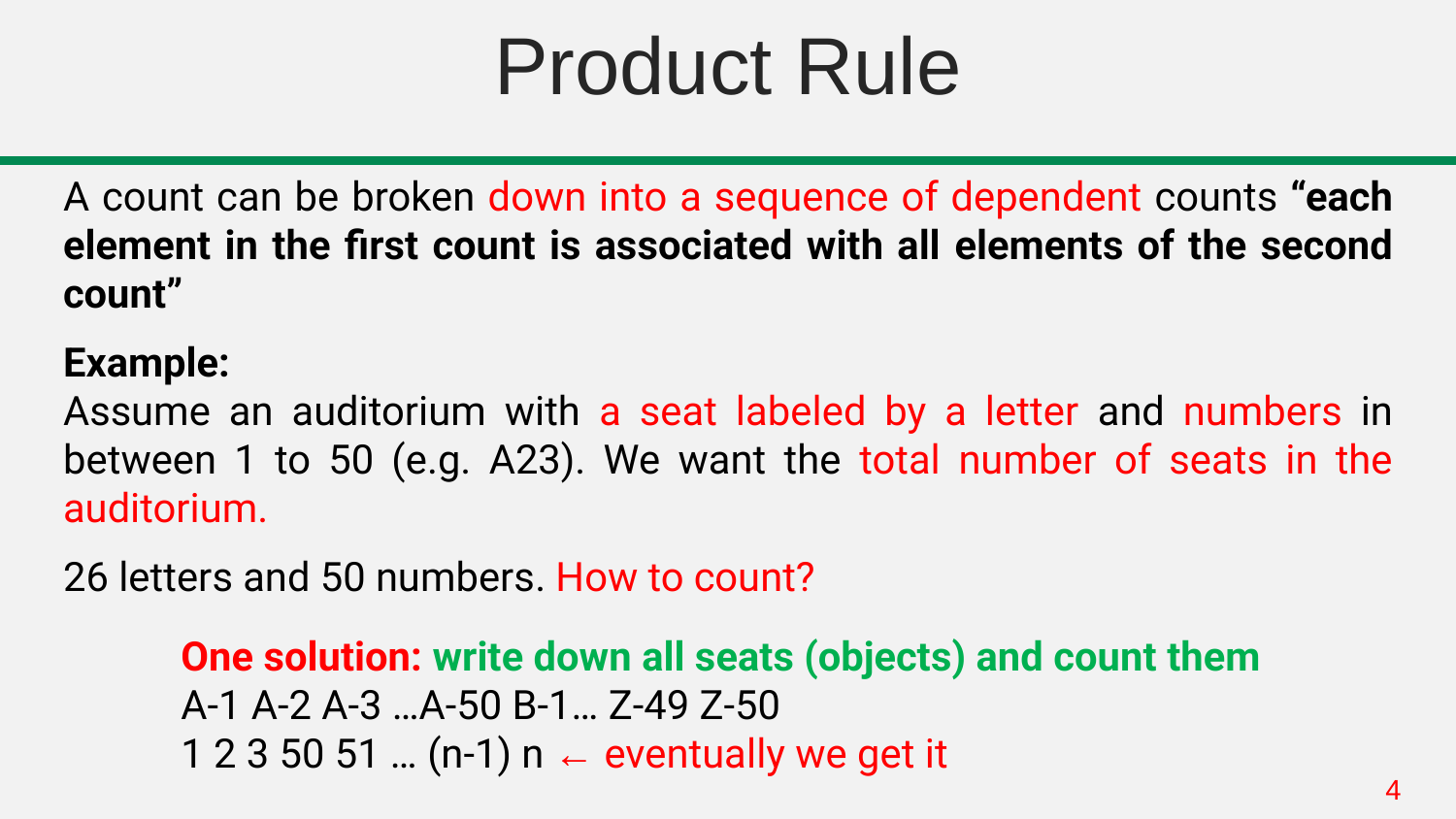

# Product Rule
A count can be broken down into a sequence of dependent counts “each element in the first count is associated with all elements of the second count”
Example:
Assume an auditorium with a seat labeled by a letter and numbers in between 1 to 50 (e.g. A23). We want the total number of seats in the auditorium.
26 letters and 50 numbers. How to count?
One solution: write down all seats (objects) and count them
A-1 A-2 A-3 …A-50 B-1… Z-49 Z-50
1 2 3 50 51 … (n-1) n ← eventually we get it